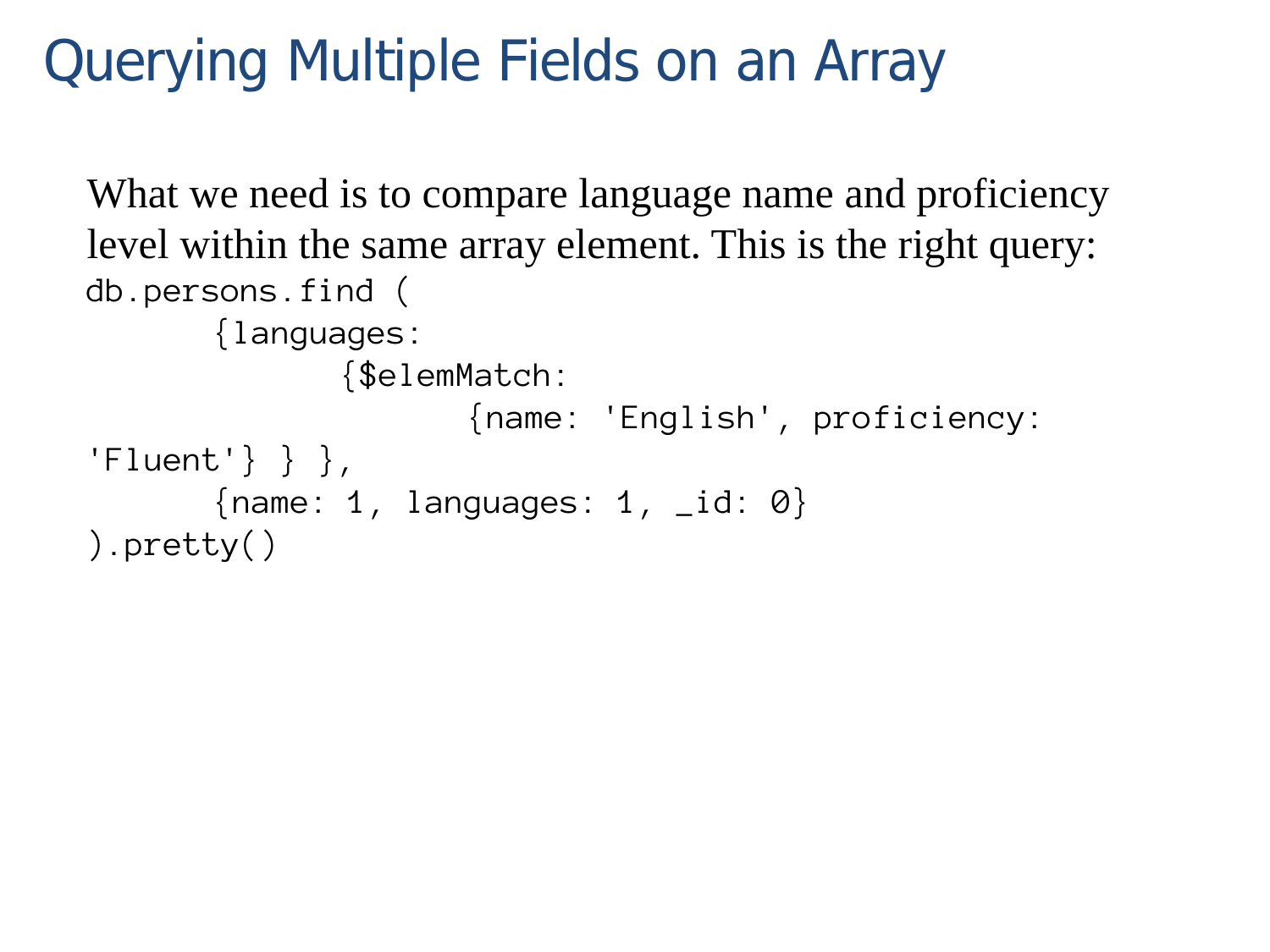

# Querying Multiple Fields on an Array
What we need is to compare language name and proficiency level within the same array element. This is the right query:
db.persons.find (
	{languages:
		{$elemMatch:
			{name: 'English', proficiency: 'Fluent'} } },
	{name: 1, languages: 1, _id: 0}
).pretty()